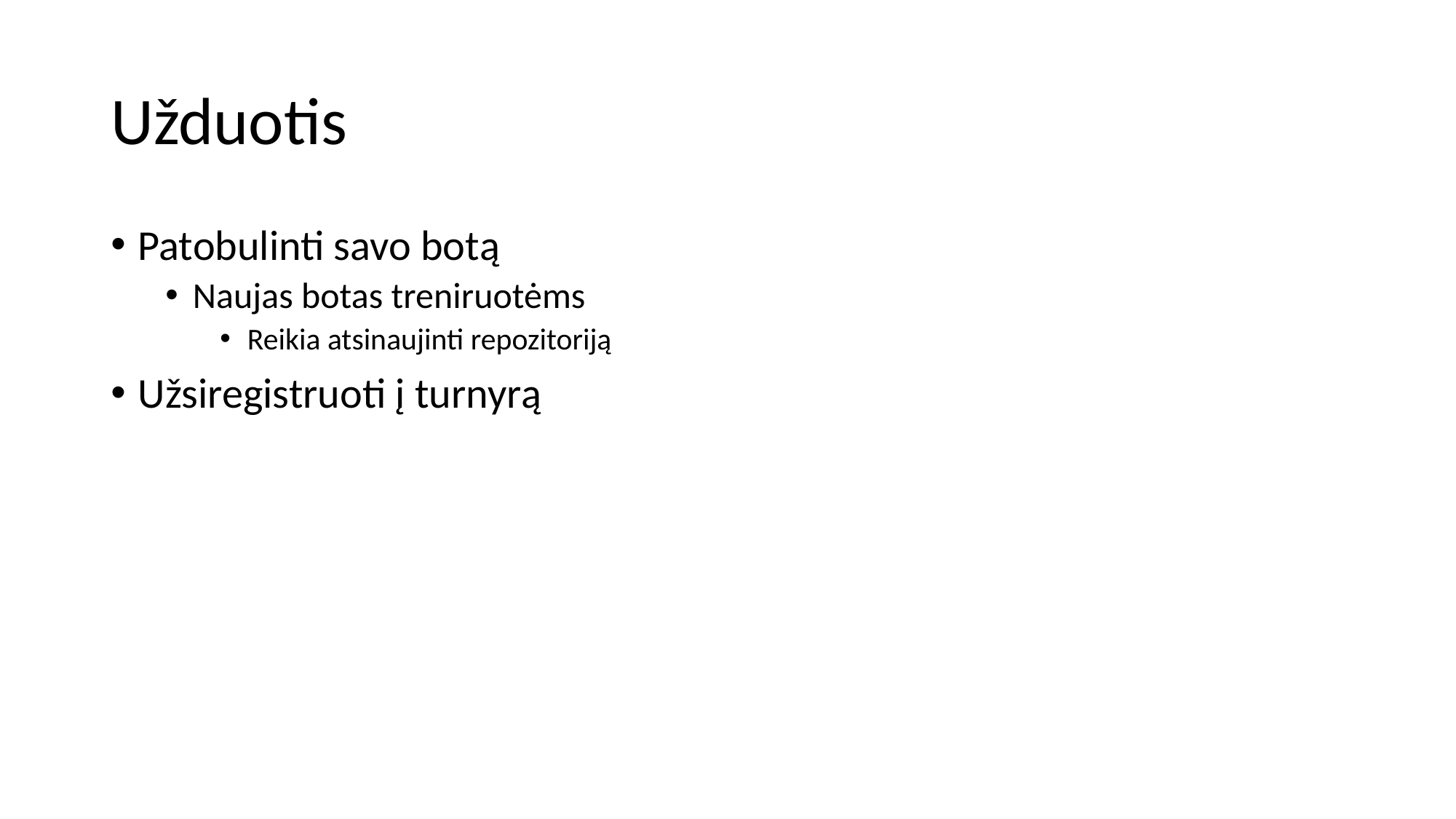

# Užduotis
Patobulinti savo botą
Naujas botas treniruotėms
Reikia atsinaujinti repozitoriją
Užsiregistruoti į turnyrą